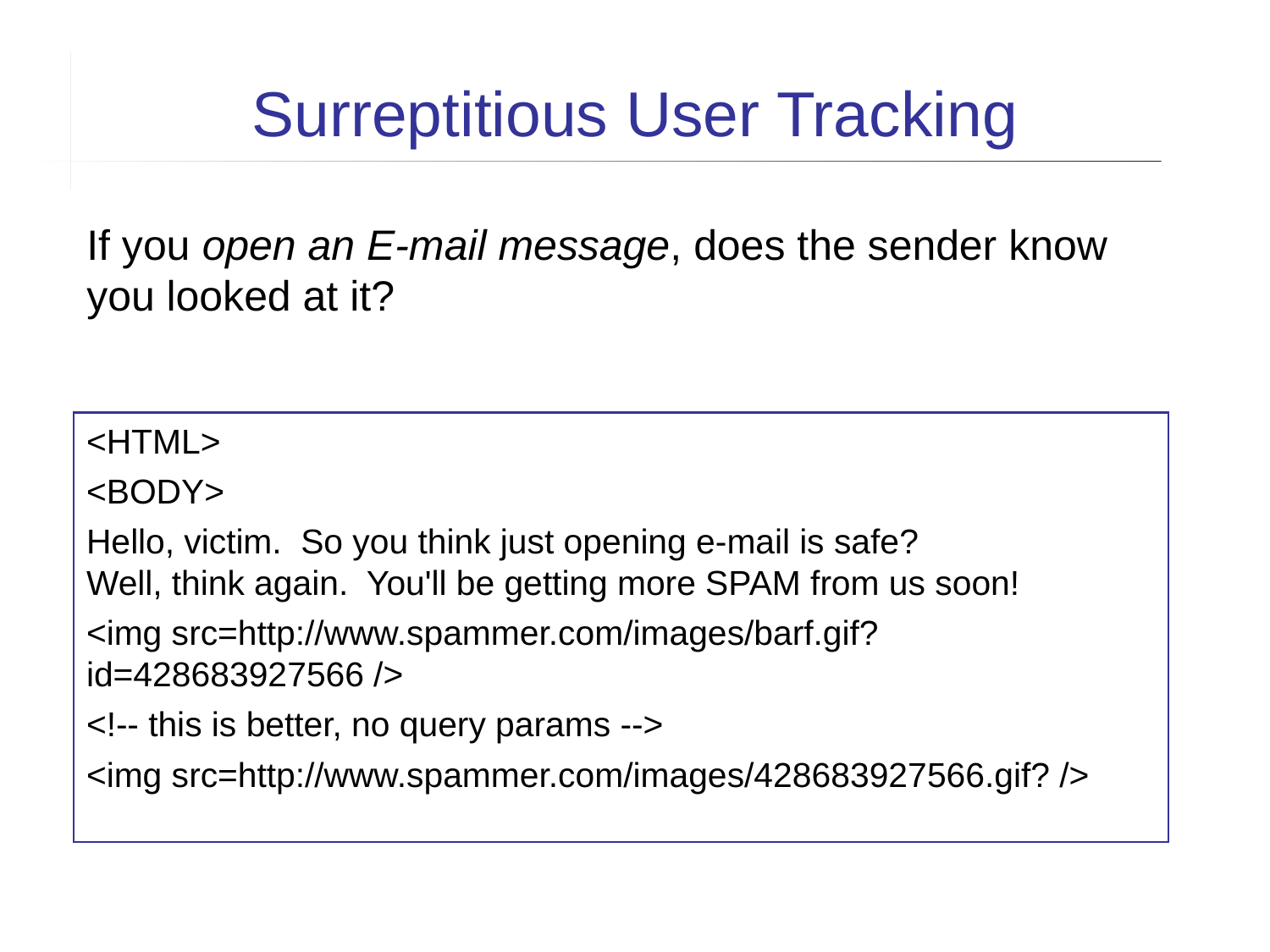

Surreptitious User Tracking
If you open an E-mail message, does the sender know you looked at it?

<HTML>
<BODY>
Hello, victim.  So you think just opening e-mail is safe?
Well, think again.  You'll be getting more SPAM from us soon!
<img src=http://www.spammer.com/images/barf.gif? id=428683927566 />
<!-- this is better, no query params -->
<img src=http://www.spammer.com/images/428683927566.gif? />